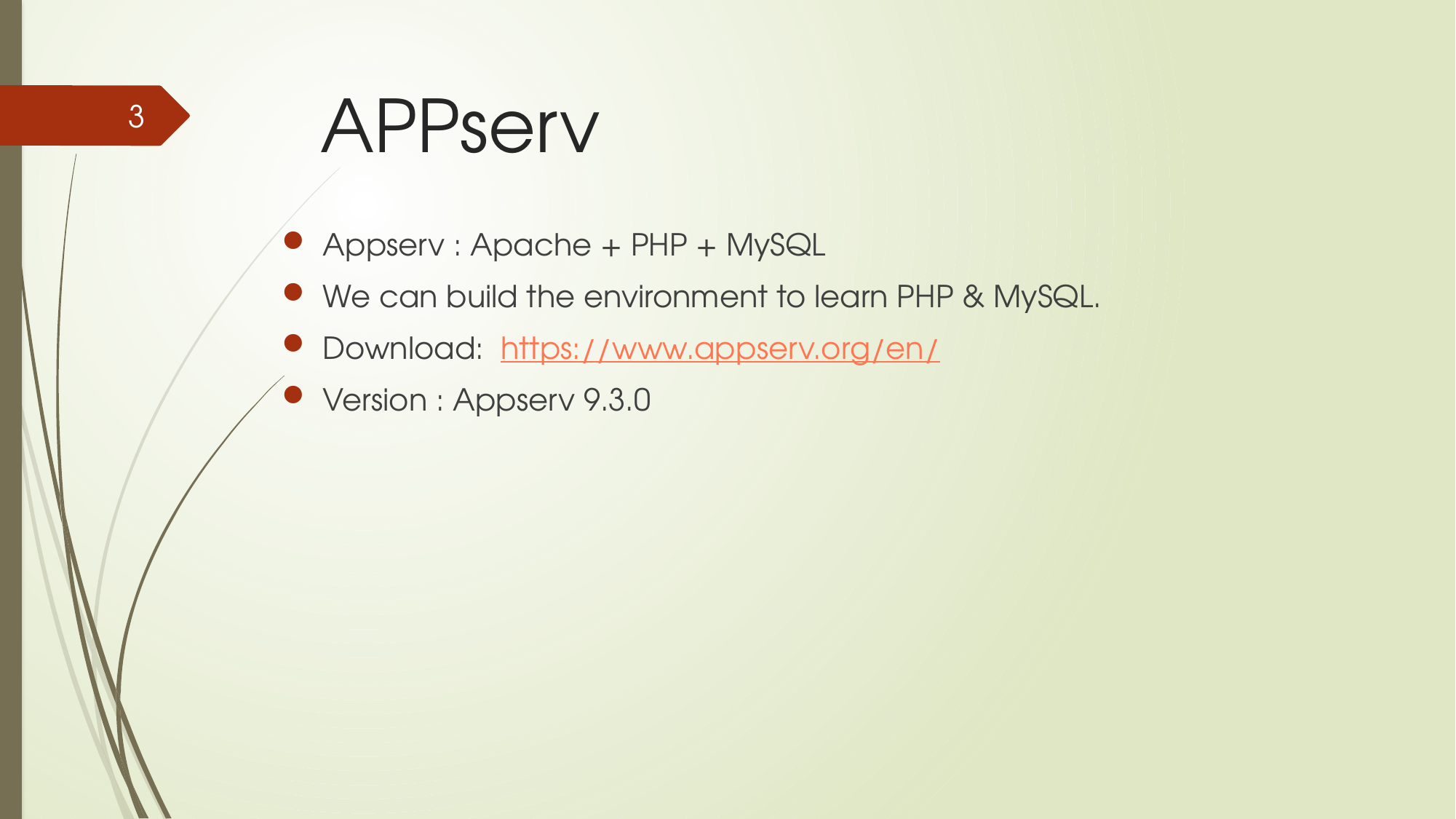

# APPserv
3
Appserv : Apache + PHP + MySQL
We can build the environment to learn PHP & MySQL.
Download:  https://www.appserv.org/en/
Version : Appserv 9.3.0